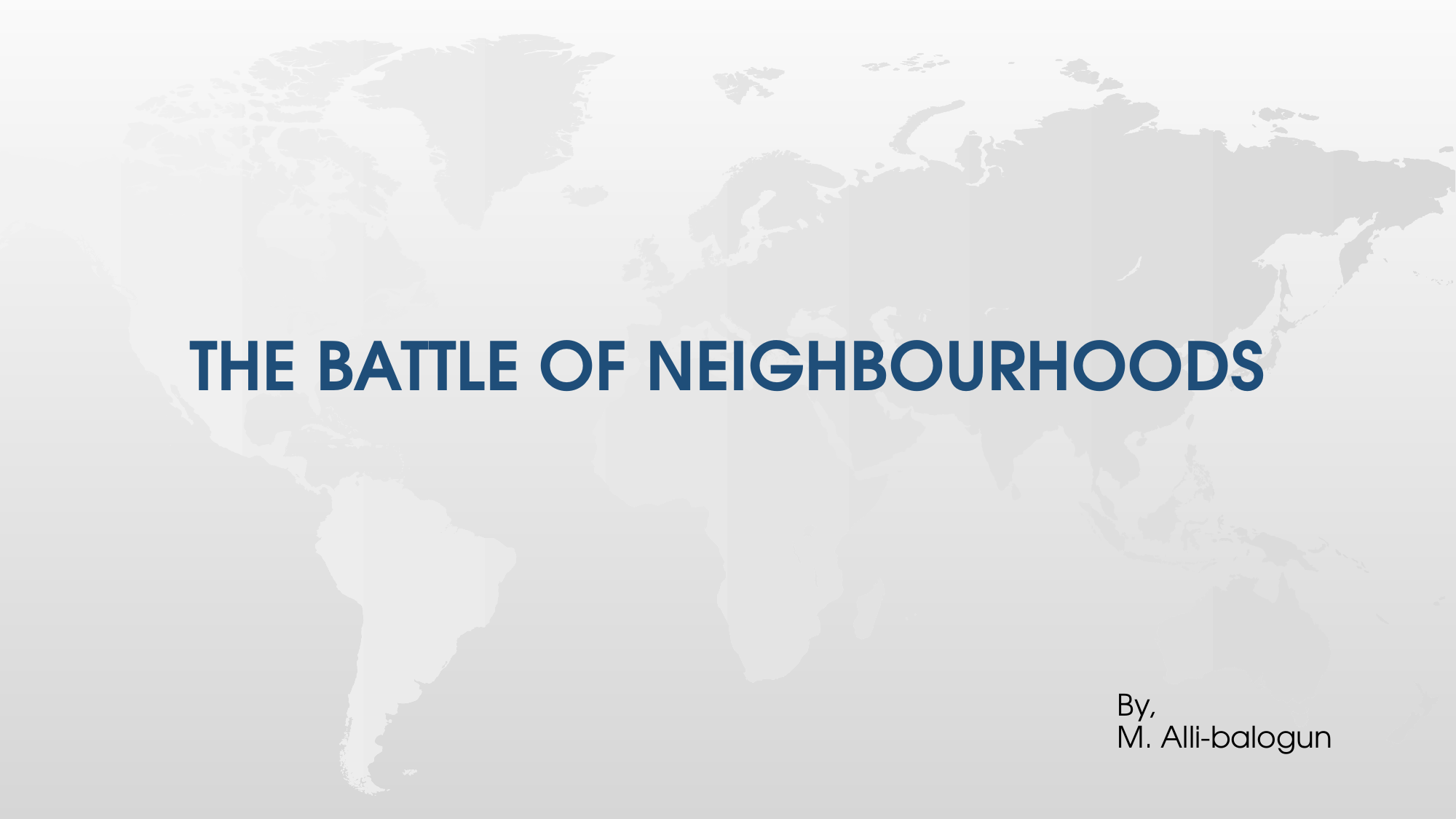

# The Battle of Neighbourhoods
By,
M. Alli-balogun